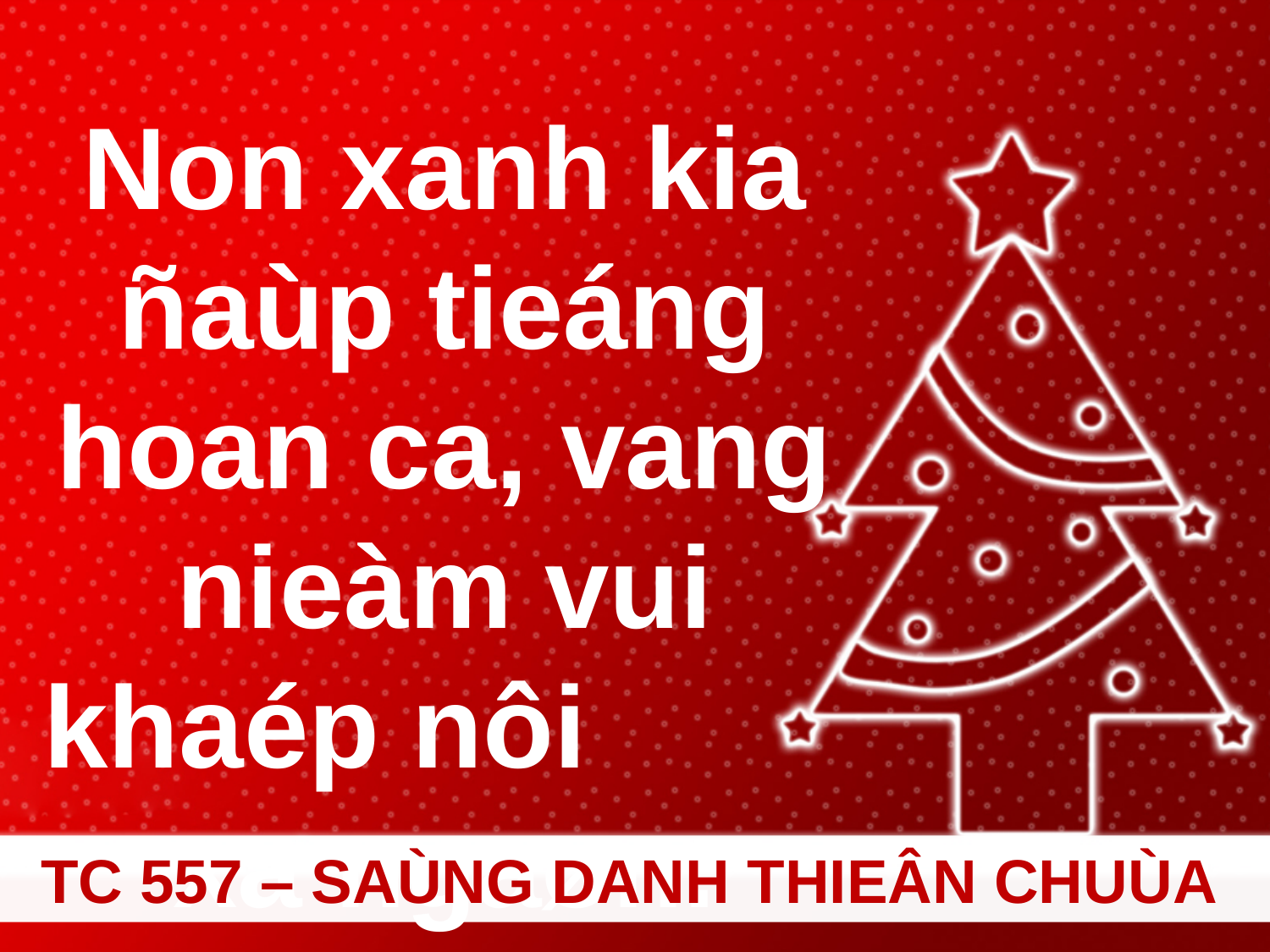

Non xanh kia ñaùp tieáng hoan ca, vang nieàm vui khaép nôi         xa ngaøn.
TC 557 – SAÙNG DANH THIEÂN CHUÙA